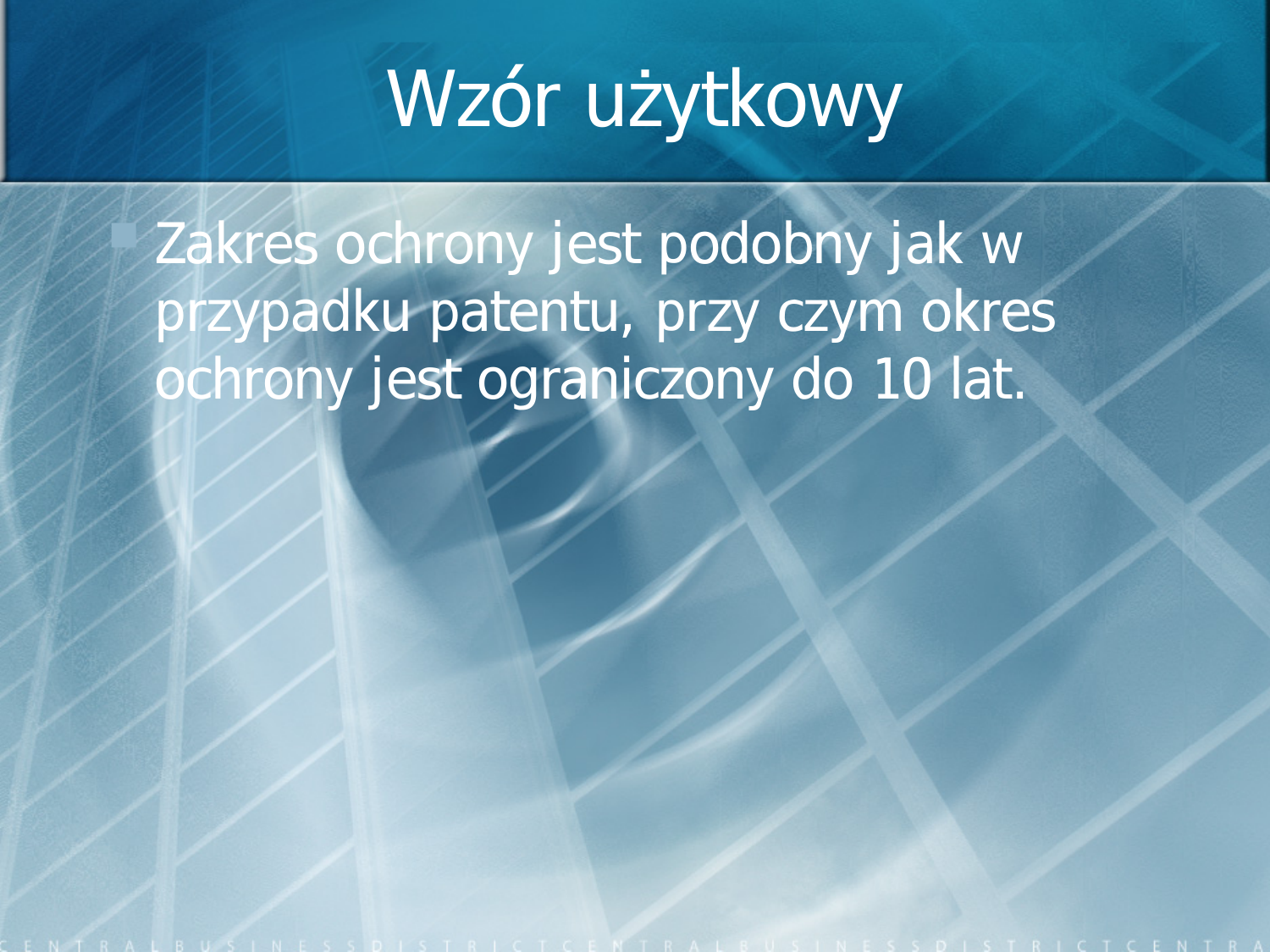

# Wzór użytkowy
Zakres ochrony jest podobny jak w przypadku patentu, przy czym okres ochrony jest ograniczony do 10 lat.